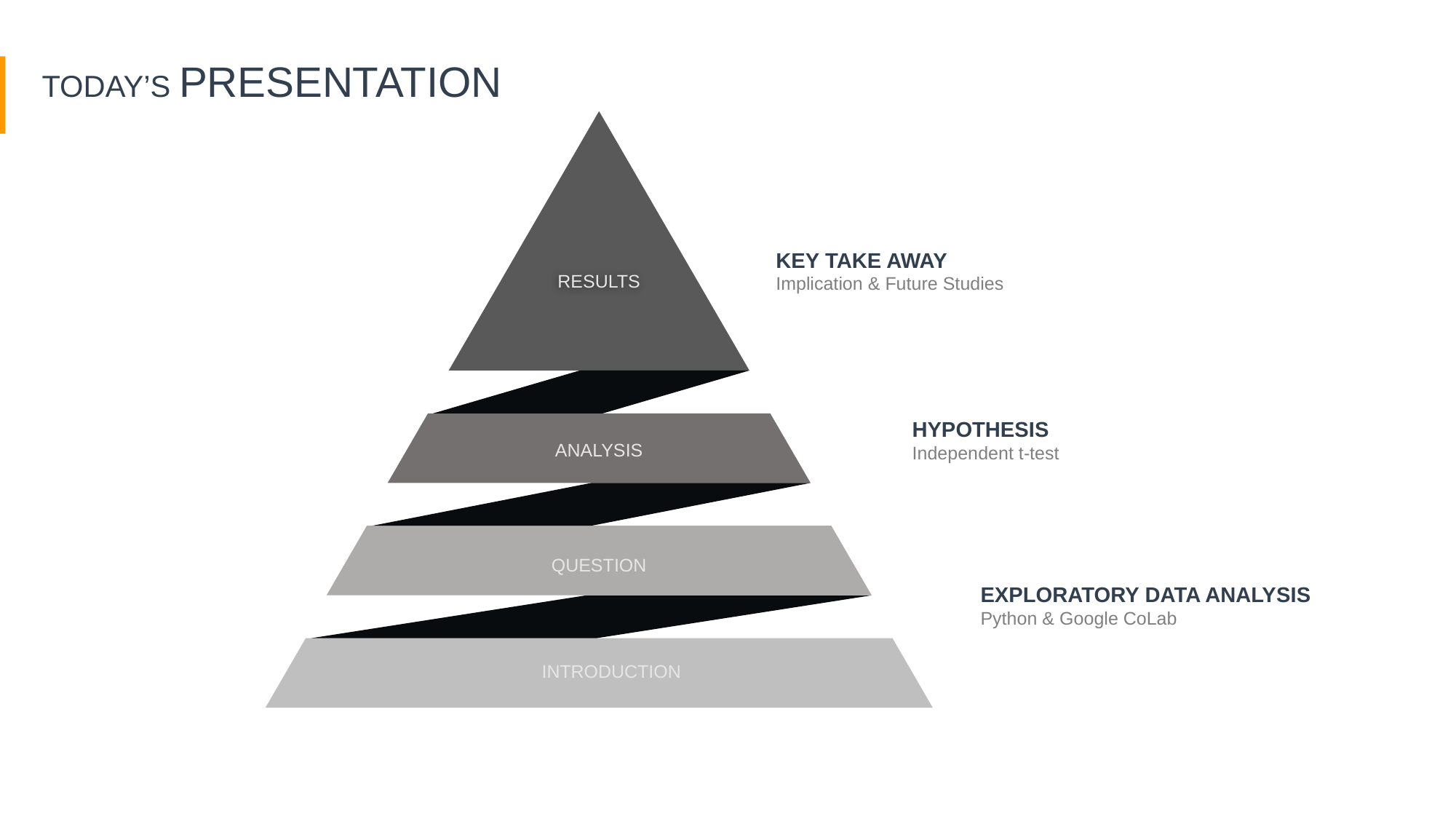

TODAY’S PRESENTATION

KEY TAKE AWAY
Implication & Future Studies
RESULTS
HYPOTHESIS
Independent t-test
ANALYSIS
QUESTION
EXPLORATORY DATA ANALYSIS
Python & Google CoLab
INTRODUCTION